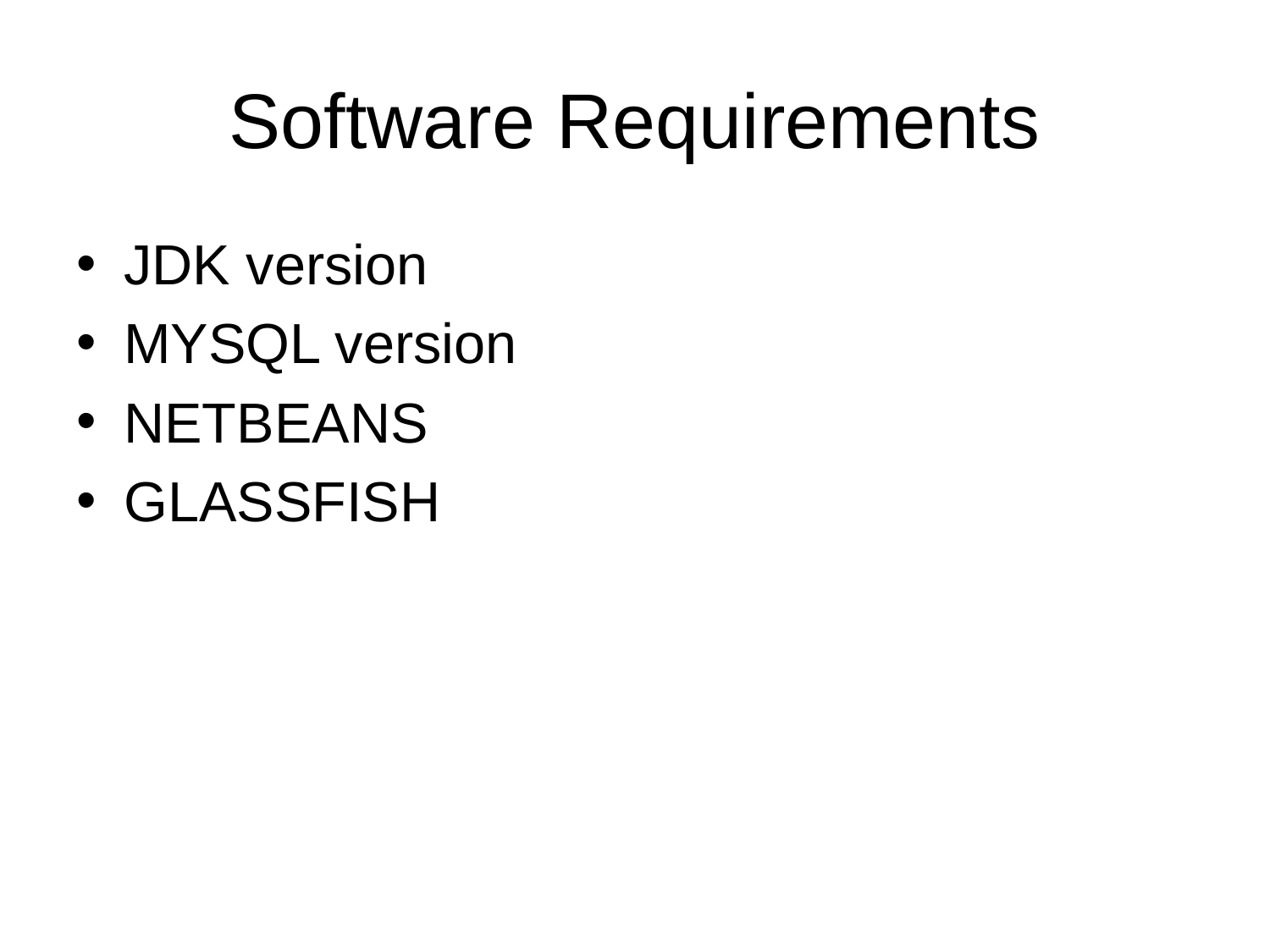

# Software Requirements
JDK version
MYSQL version
NETBEANS
GLASSFISH